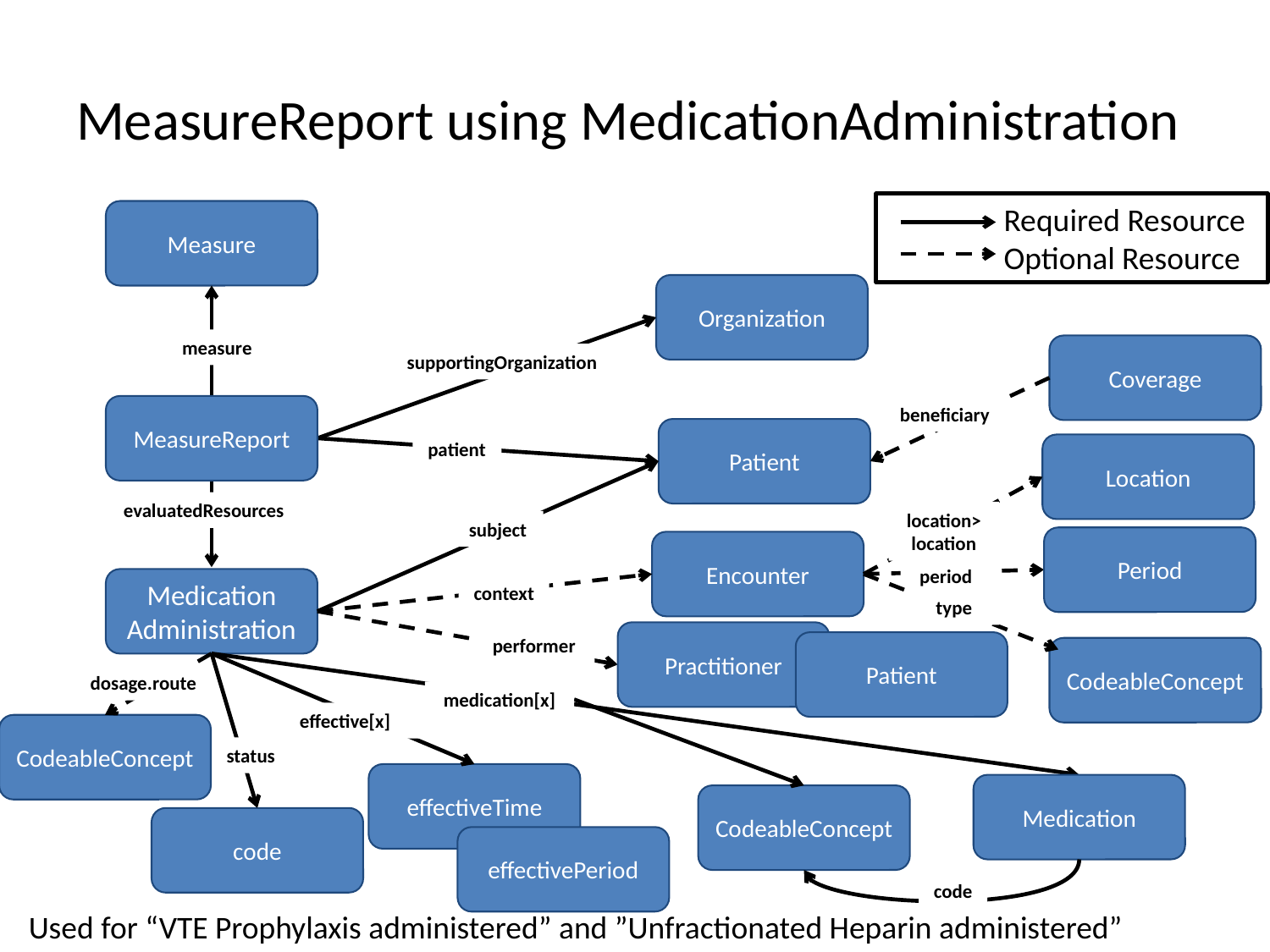

# MeasureReport using MedicationAdministration
                Required Resource
                Optional Resource
Measure

Organization
measure
Coverage
supportingOrganization
MeasureReport
beneficiary
Patient
patient
Location
evaluatedResources
location>
location
subject
Period
Encounter
period
Medication
Administration
context
type
performer
Practitioner
Patient
CodeableConcept
dosage.route
medication[x]
Medication
CodeableConcept
effective[x]
CodeableConcept
status
effectiveTime
code
effectivePeriod
code
Used for “VTE Prophylaxis administered” and ”Unfractionated Heparin administered”